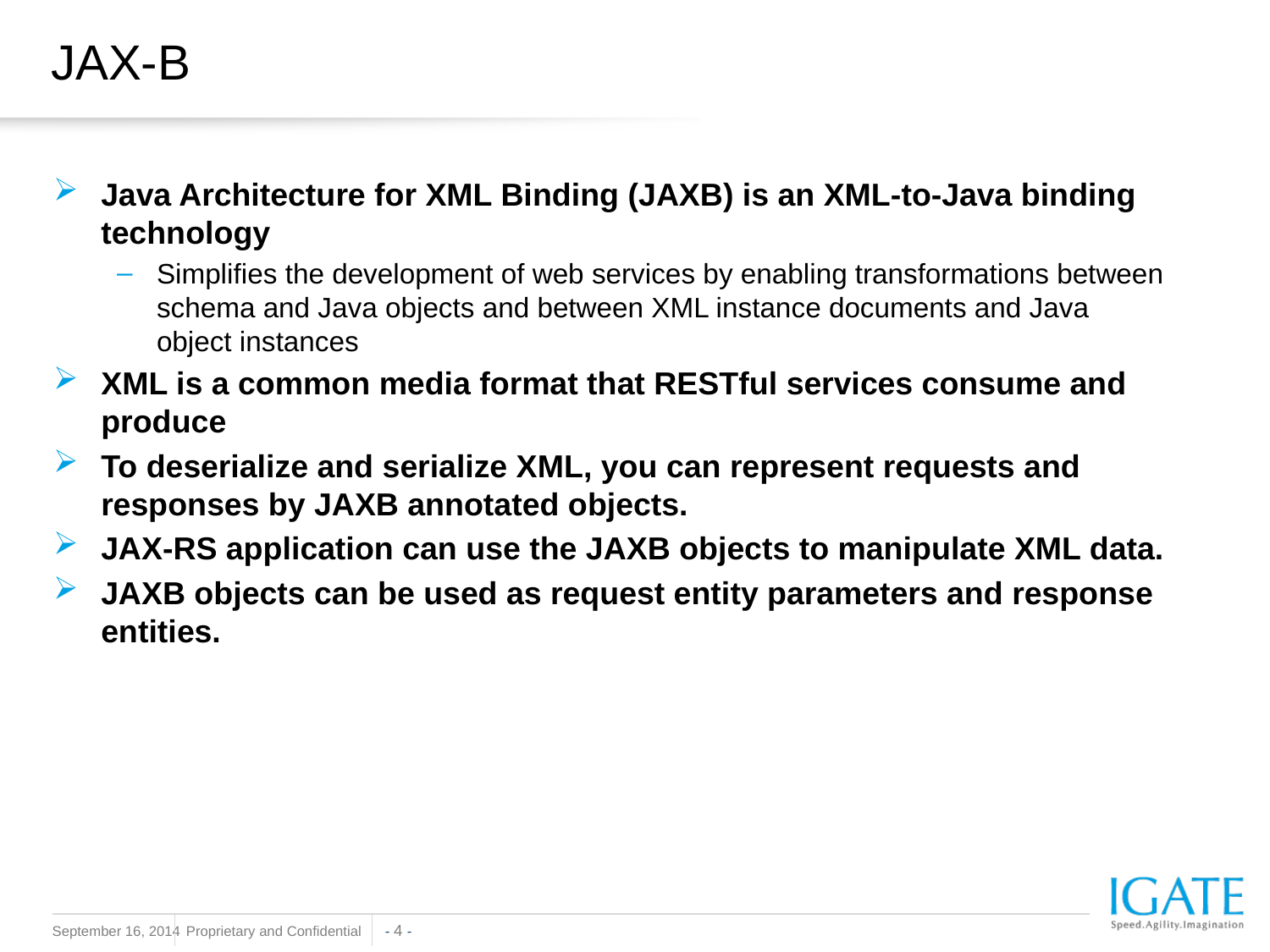

# JAX-B
Java Architecture for XML Binding (JAXB) is an XML-to-Java binding technology
Simplifies the development of web services by enabling transformations between schema and Java objects and between XML instance documents and Java object instances
XML is a common media format that RESTful services consume and produce
To deserialize and serialize XML, you can represent requests and responses by JAXB annotated objects.
JAX-RS application can use the JAXB objects to manipulate XML data.
JAXB objects can be used as request entity parameters and response entities.